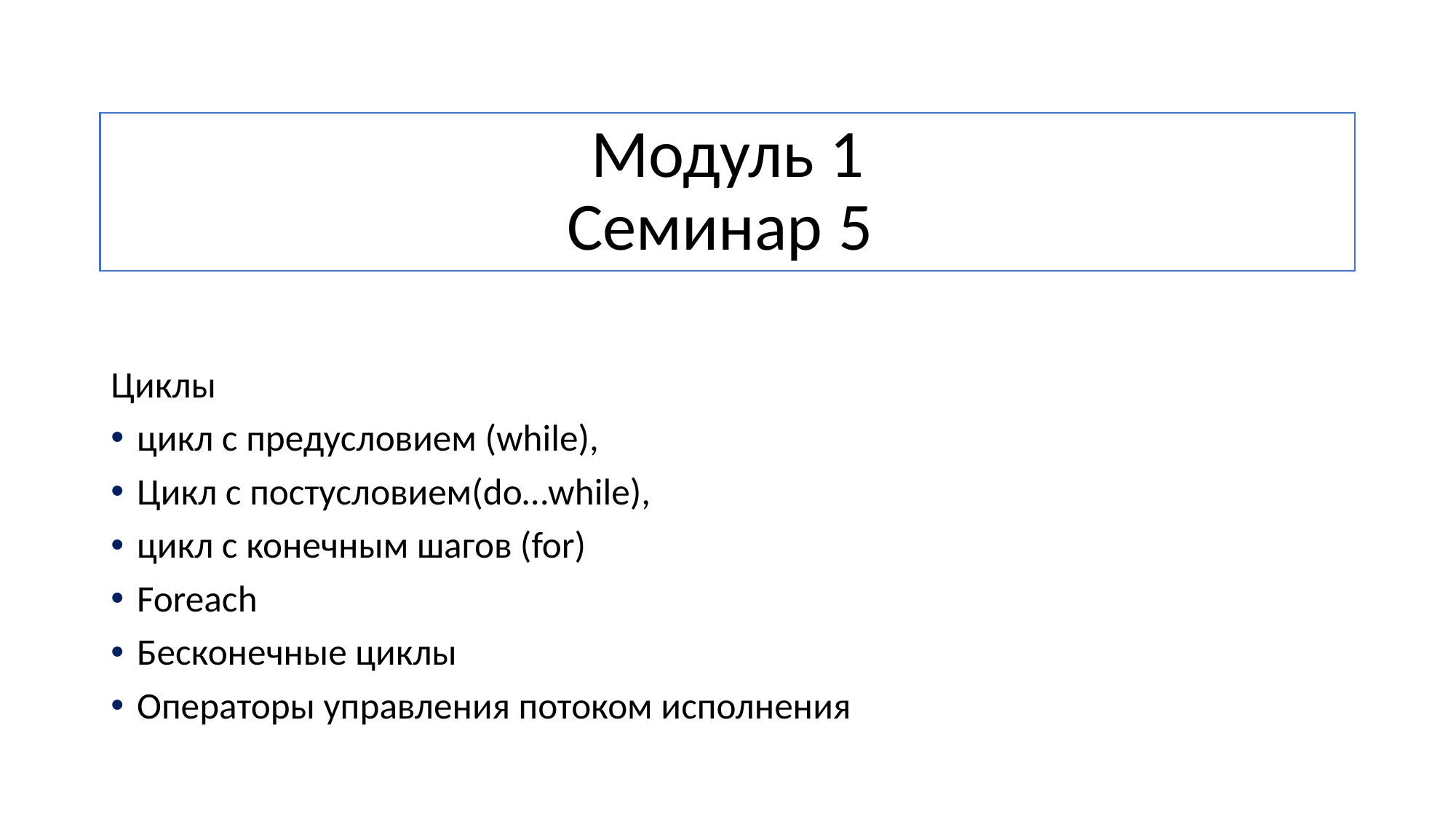

# Модуль 1 Семинар 5
Циклы
цикл с предусловием (while),
Цикл с постусловием(do…while),
цикл с конечным шагов (for)
Foreach
Бесконечные циклы
Операторы управления потоком исполнения